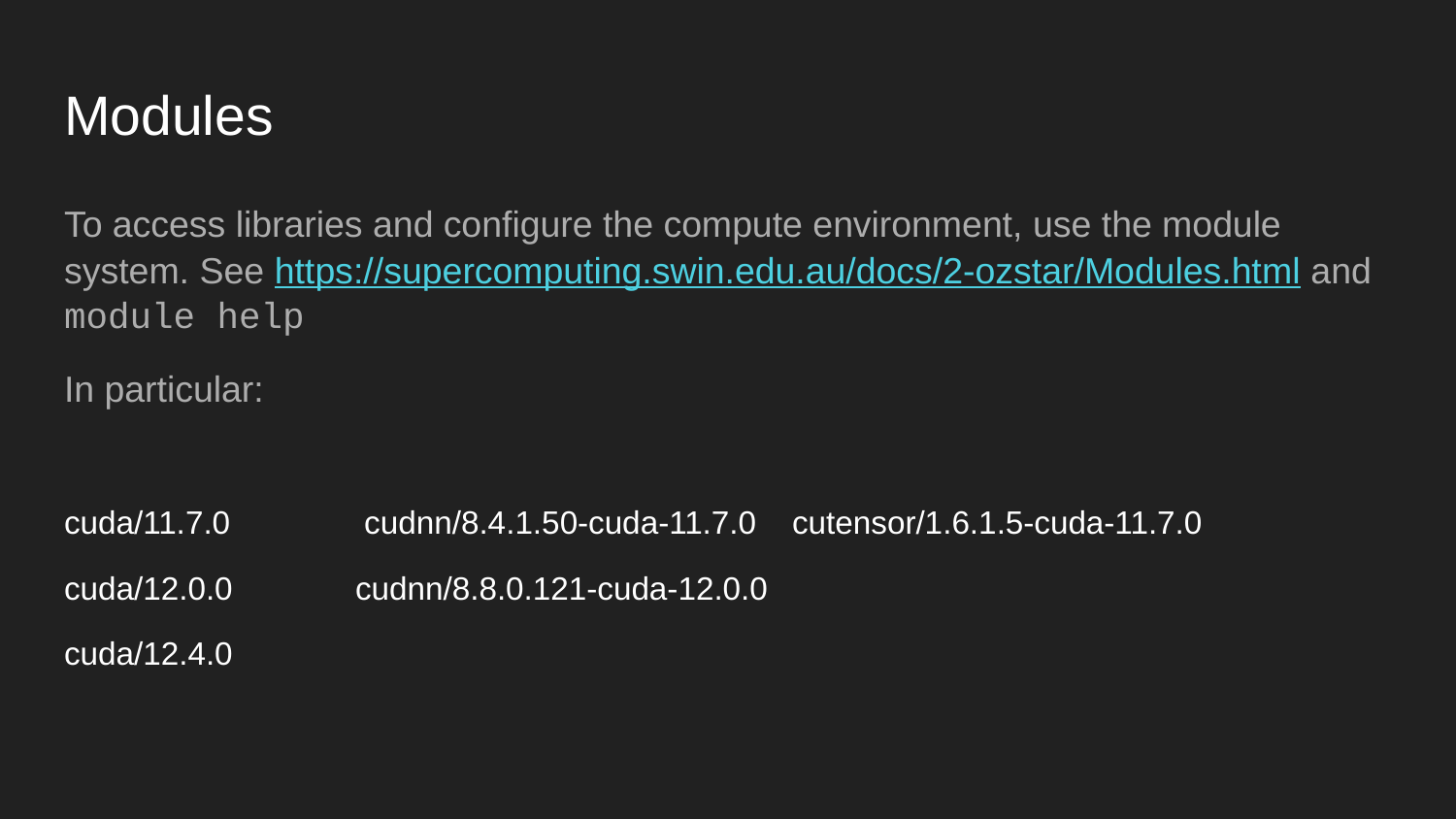

# Modules
To access libraries and configure the compute environment, use the module system. See https://supercomputing.swin.edu.au/docs/2-ozstar/Modules.html and module help
In particular:

cuda/11.7.0 	 cudnn/8.4.1.50-cuda-11.7.0 	cutensor/1.6.1.5-cuda-11.7.0
cuda/12.0.0	cudnn/8.8.0.121-cuda-12.0.0
cuda/12.4.0